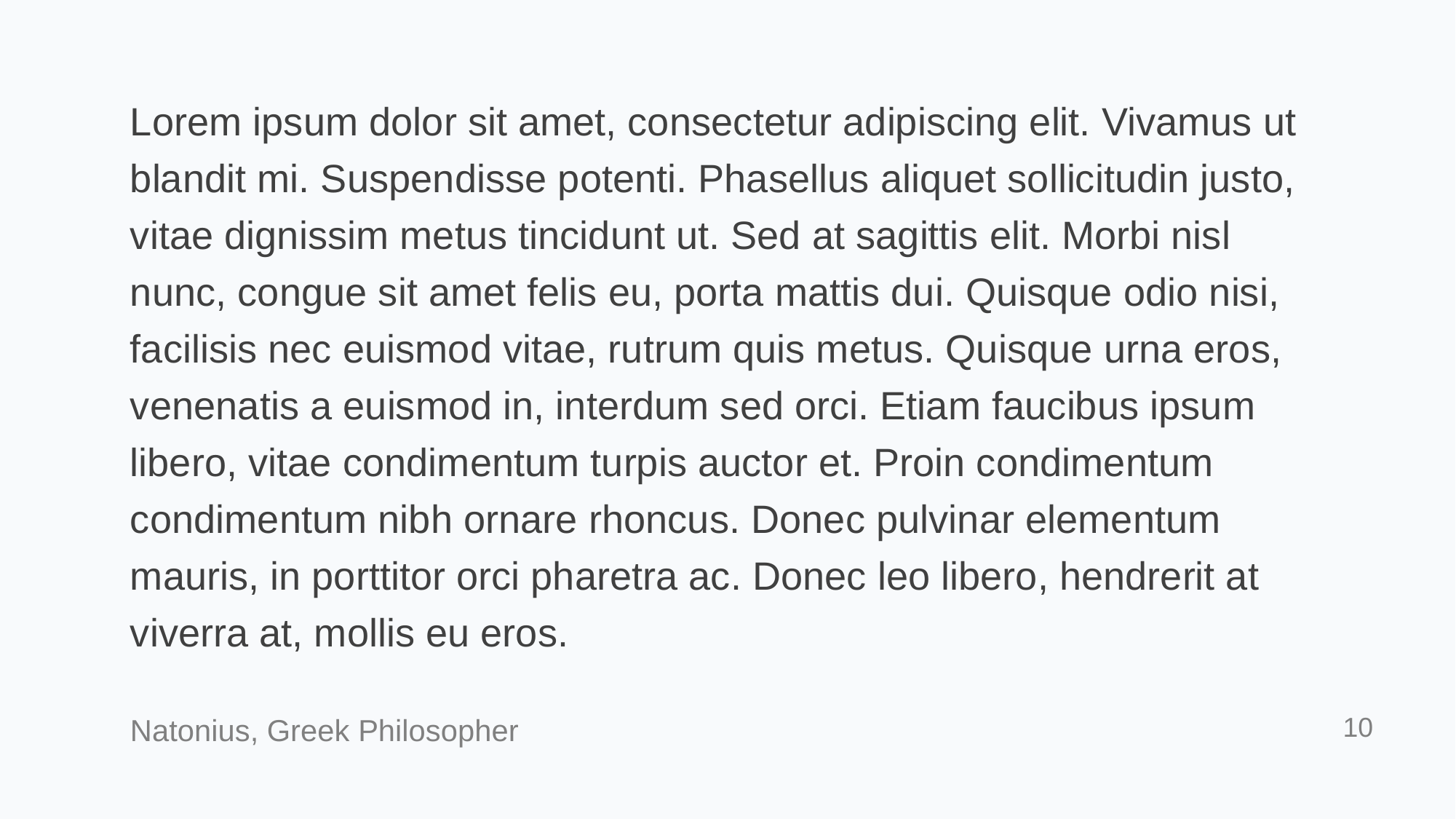

Lorem ipsum dolor sit amet, consectetur adipiscing elit. Vivamus ut blandit mi. Suspendisse potenti. Phasellus aliquet sollicitudin justo, vitae dignissim metus tincidunt ut. Sed at sagittis elit. Morbi nisl nunc, congue sit amet felis eu, porta mattis dui. Quisque odio nisi, facilisis nec euismod vitae, rutrum quis metus. Quisque urna eros, venenatis a euismod in, interdum sed orci. Etiam faucibus ipsum libero, vitae condimentum turpis auctor et. Proin condimentum condimentum nibh ornare rhoncus. Donec pulvinar elementum mauris, in porttitor orci pharetra ac. Donec leo libero, hendrerit at viverra at, mollis eu eros.
10
Natonius, Greek Philosopher